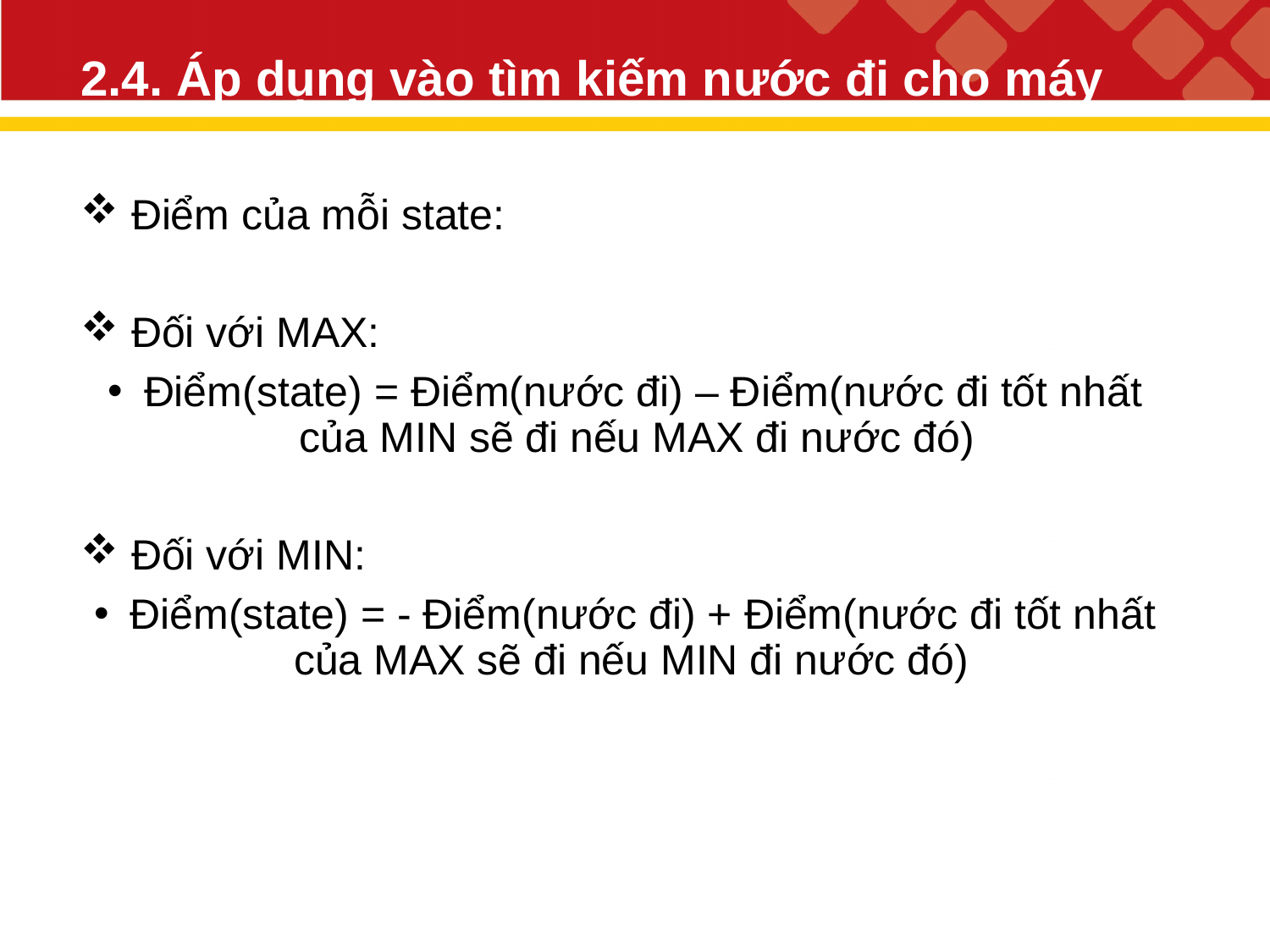

# 2.4. Áp dụng vào tìm kiếm nước đi cho máy
 Điểm của mỗi state:

 Đối với MAX:
 Điểm(state) = Điểm(nước đi) – Điểm(nước đi tốt nhất của MIN sẽ đi nếu MAX đi nước đó)

 Đối với MIN:
 Điểm(state) = - Điểm(nước đi) + Điểm(nước đi tốt nhất của MAX sẽ đi nếu MIN đi nước đó)